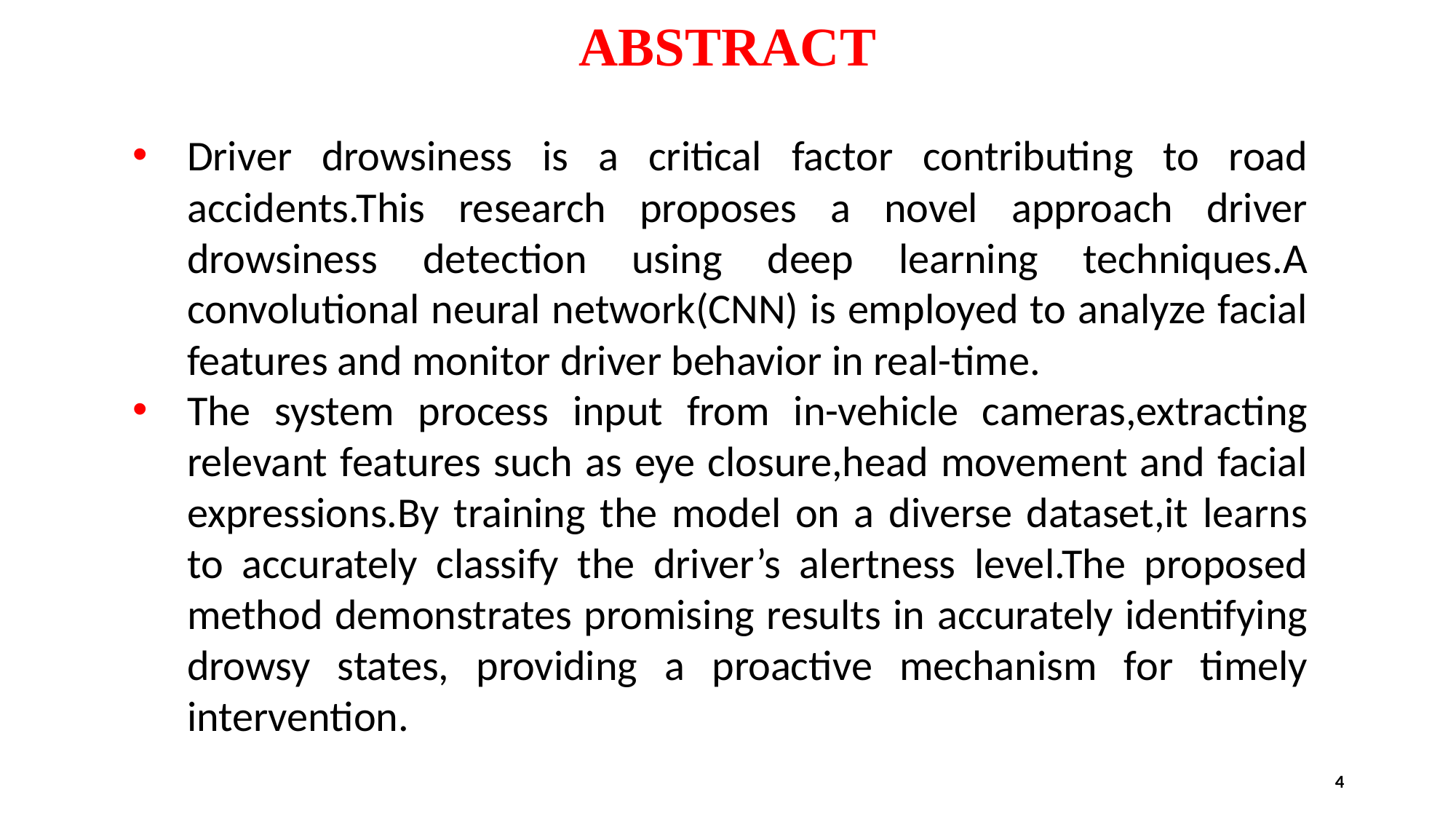

# ABSTRACT
Driver drowsiness is a critical factor contributing to road accidents.This research proposes a novel approach driver drowsiness detection using deep learning techniques.A convolutional neural network(CNN) is employed to analyze facial features and monitor driver behavior in real-time.
The system process input from in-vehicle cameras,extracting relevant features such as eye closure,head movement and facial expressions.By training the model on a diverse dataset,it learns to accurately classify the driver’s alertness level.The proposed method demonstrates promising results in accurately identifying drowsy states, providing a proactive mechanism for timely intervention.

4